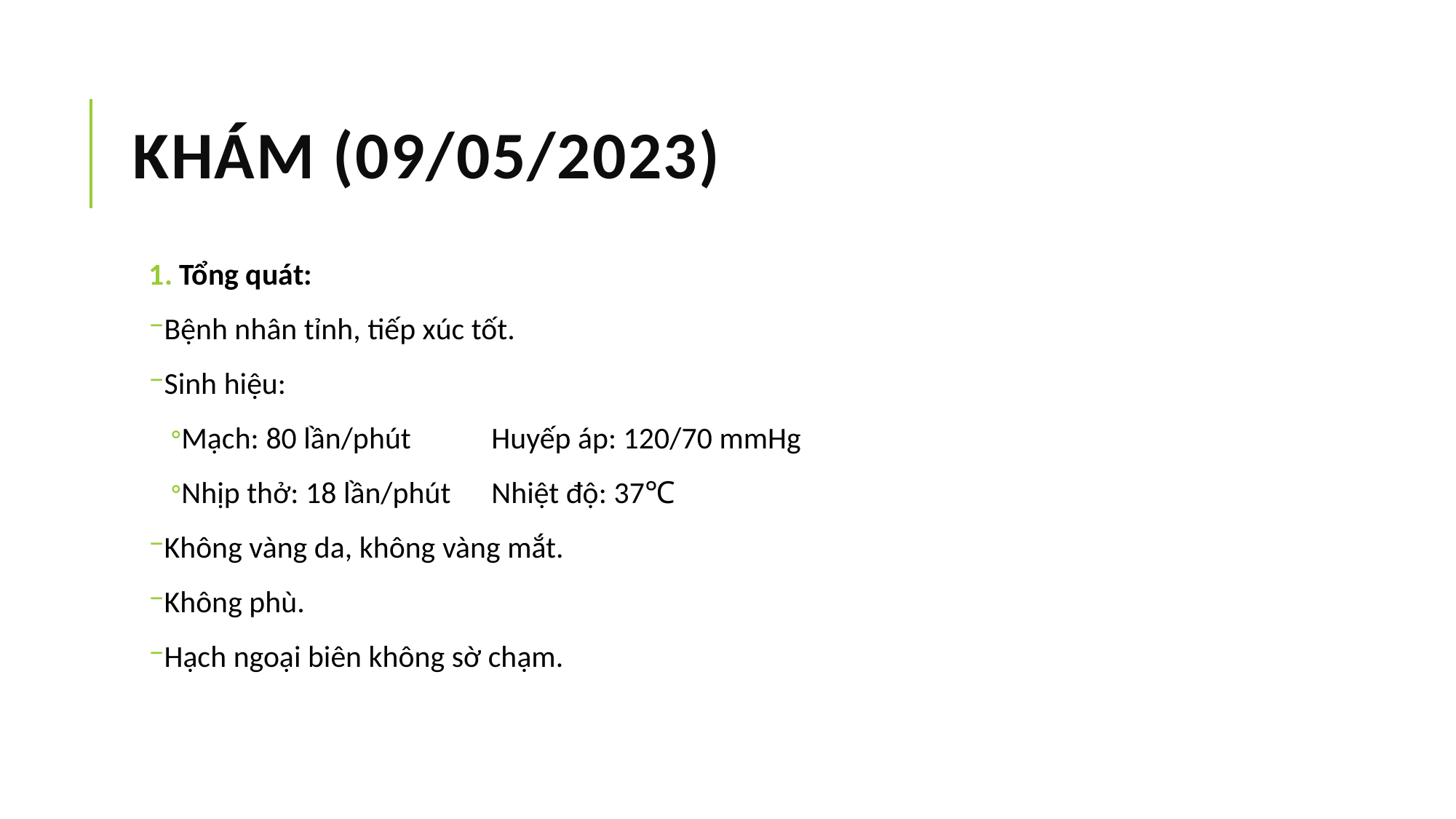

# KHÁM (09/05/2023)
 Tổng quát:
Bệnh nhân tỉnh, tiếp xúc tốt.
Sinh hiệu:
Mạch: 80 lần/phút	Huyếp áp: 120/70 mmHg
Nhịp thở: 18 lần/phút	Nhiệt độ: 37℃
Không vàng da, không vàng mắt.
Không phù.
Hạch ngoại biên không sờ chạm.